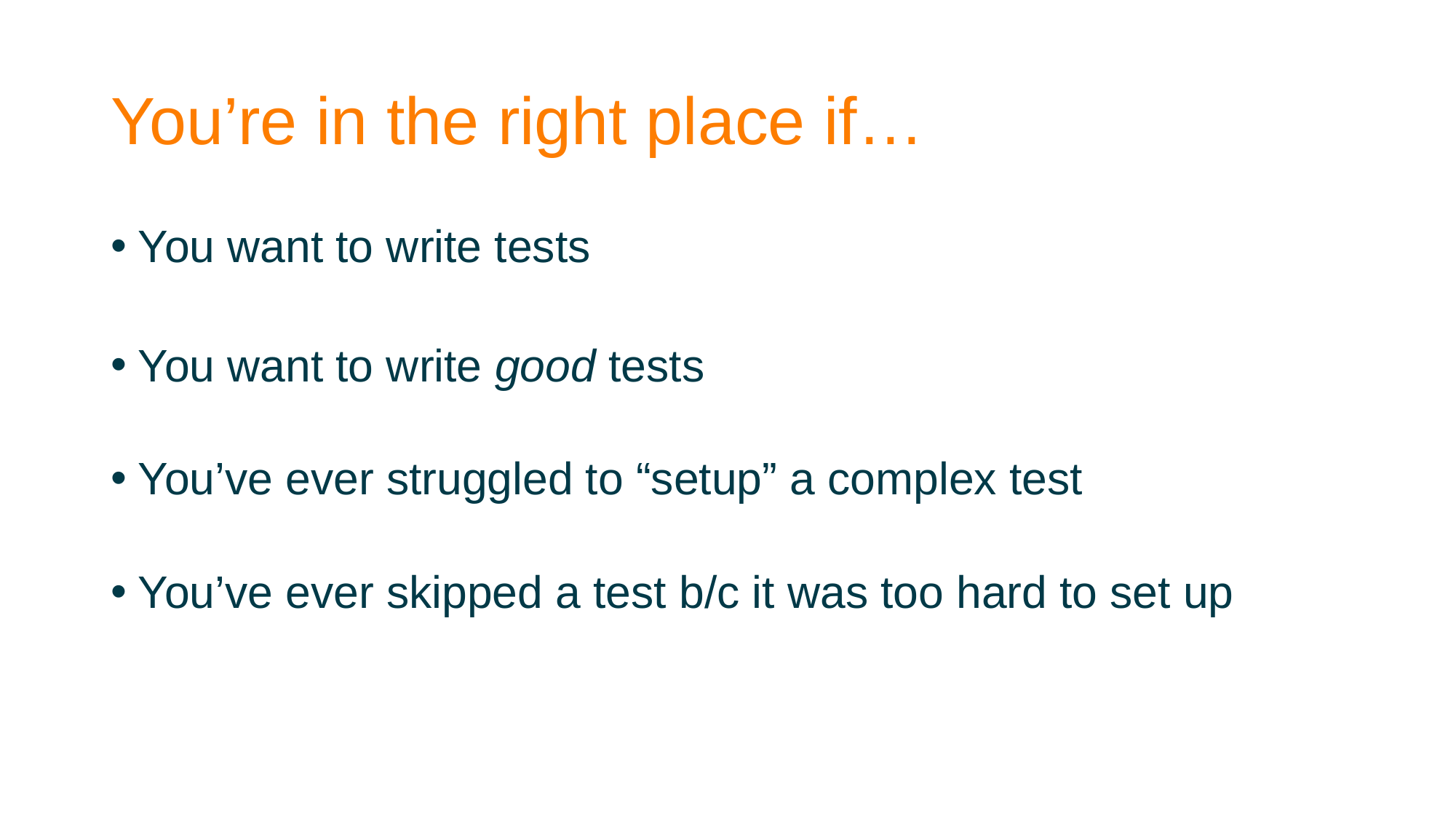

# You’re in the right place if…
You want to write tests
You want to write good tests
You’ve ever struggled to “setup” a complex test
You’ve ever skipped a test b/c it was too hard to set up